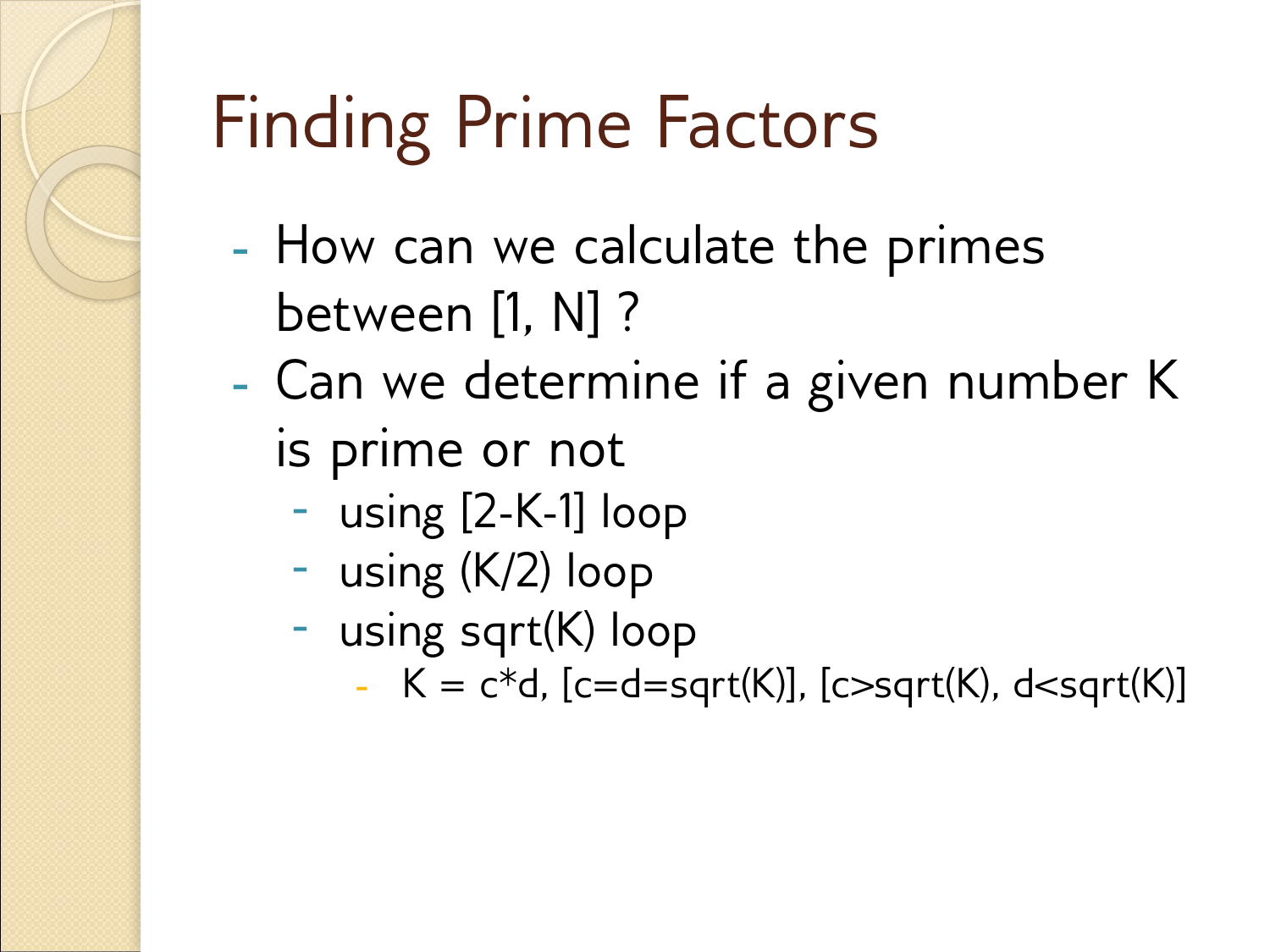

# Finding Prime Factors
How can we calculate the primes between [1, N] ?
Can we determine if a given number K is prime or not
using [2-K-1] loop
using (K/2) loop
using sqrt(K) loop
K = c*d, [c=d=sqrt(K)], [c>sqrt(K), d<sqrt(K)]